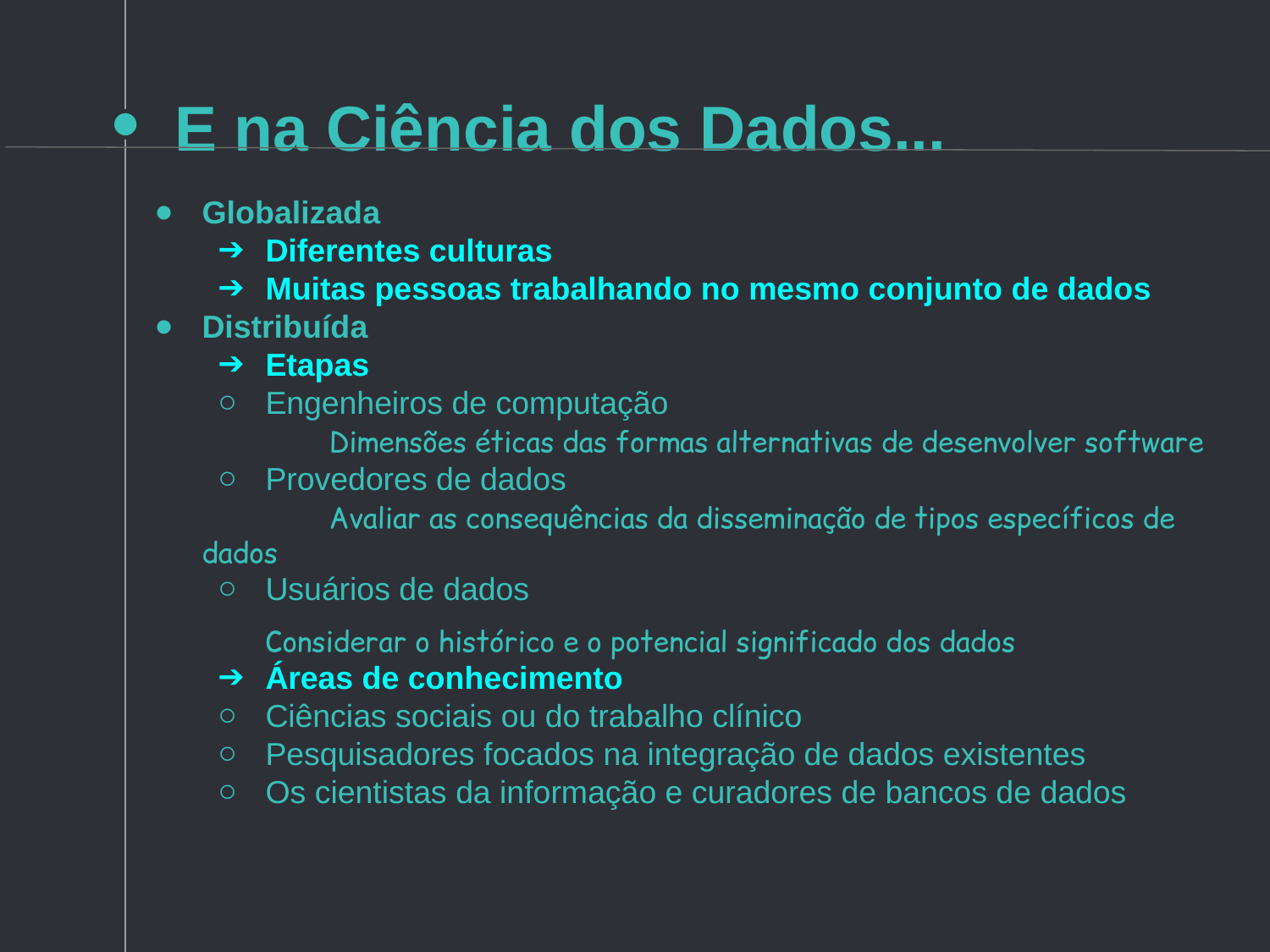

# E na Ciência dos Dados...

Globalizada
Diferentes culturas
Muitas pessoas trabalhando no mesmo conjunto de dados
Distribuída
Etapas
Engenheiros de computação
 	Dimensões éticas das formas alternativas de desenvolver software
Provedores de dados
	Avaliar as consequências da disseminação de tipos específicos de dados
Usuários de dados
Considerar o histórico e o potencial significado dos dados
Áreas de conhecimento
Ciências sociais ou do trabalho clínico
Pesquisadores focados na integração de dados existentes
Os cientistas da informação e curadores de bancos de dados